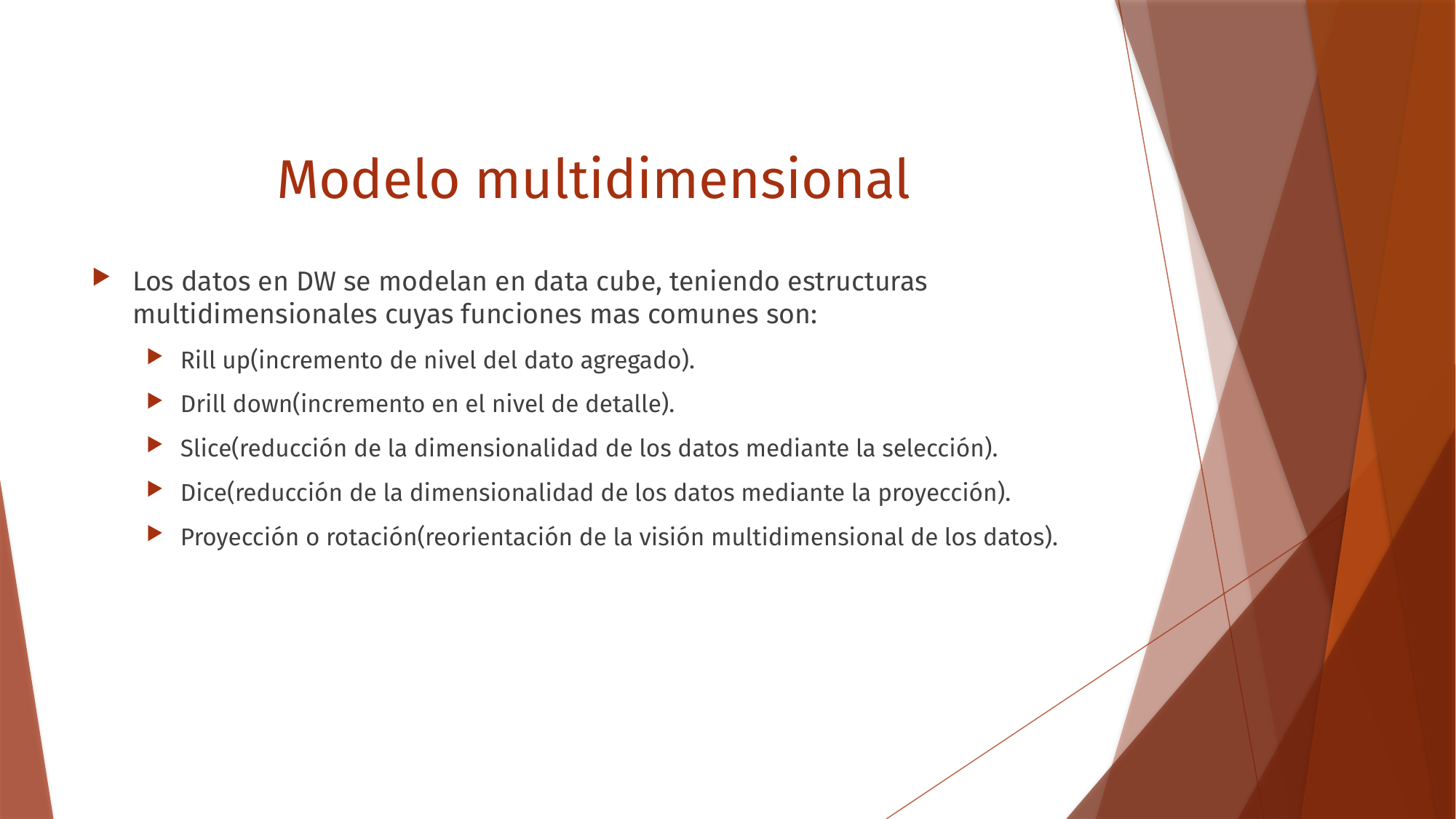

# Modelo multidimensional
Los datos en DW se modelan en data cube, teniendo estructuras multidimensionales cuyas funciones mas comunes son:
Rill up(incremento de nivel del dato agregado).
Drill down(incremento en el nivel de detalle).
Slice(reducción de la dimensionalidad de los datos mediante la selección).
Dice(reducción de la dimensionalidad de los datos mediante la proyección).
Proyección o rotación(reorientación de la visión multidimensional de los datos).